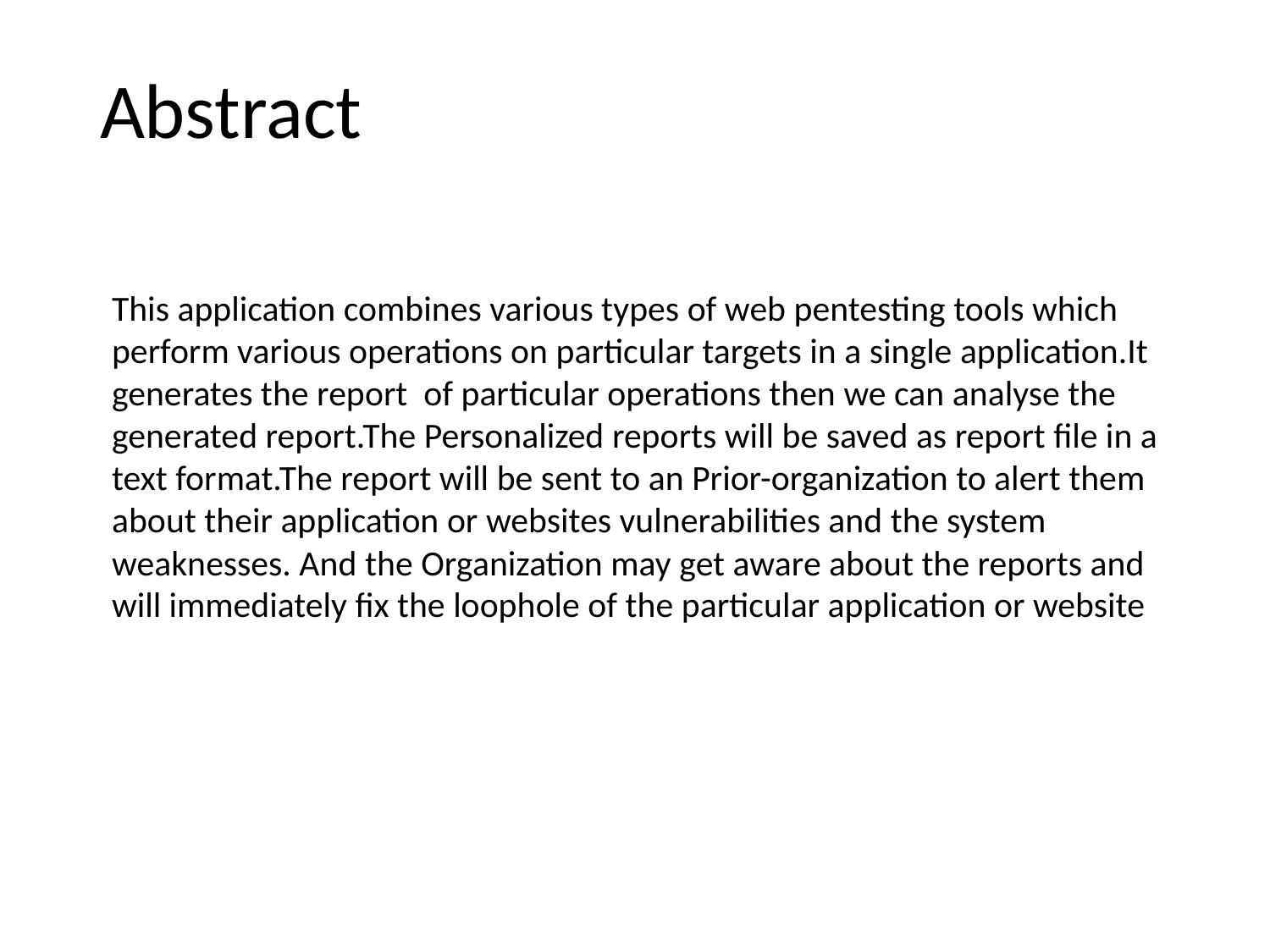

# Abstract
This application combines various types of web pentesting tools which perform various operations on particular targets in a single application.It generates the report  of particular operations then we can analyse the generated report.The Personalized reports will be saved as report file in a text format.The report will be sent to an Prior-organization to alert them about their application or websites vulnerabilities and the system weaknesses. And the Organization may get aware about the reports and will immediately fix the loophole of the particular application or website